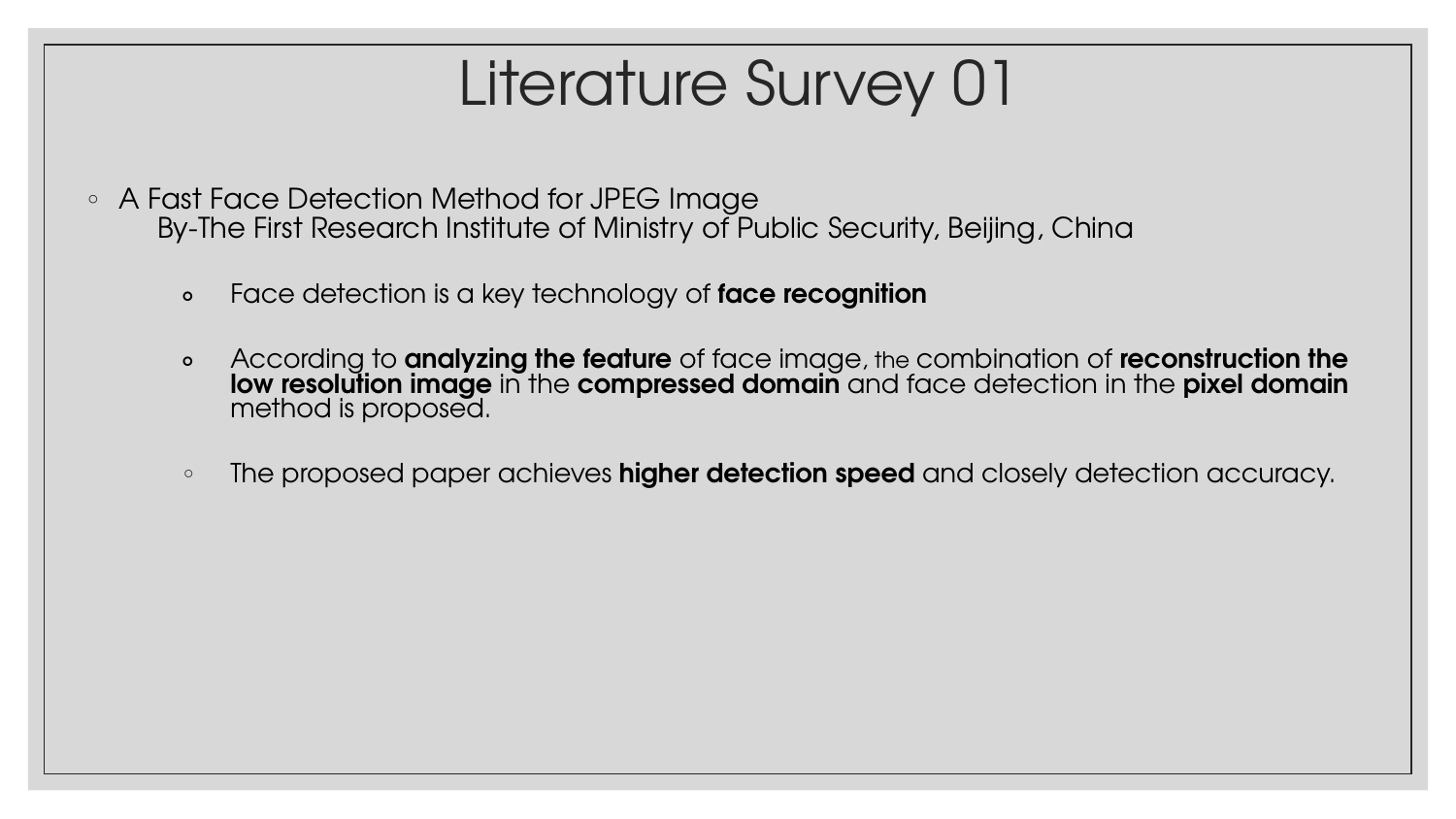

Literature Survey 01
A Fast Face Detection Method for JPEG Image
By-The First Research Institute of Ministry of Public Security, Beijing, China

Face detection is a key technology of face recognition

According to analyzing the feature of face image, the combination of reconstruction the low resolution image in the compressed domain and face detection in the pixel domain method is proposed.

The proposed paper achieves higher detection speed and closely detection accuracy.